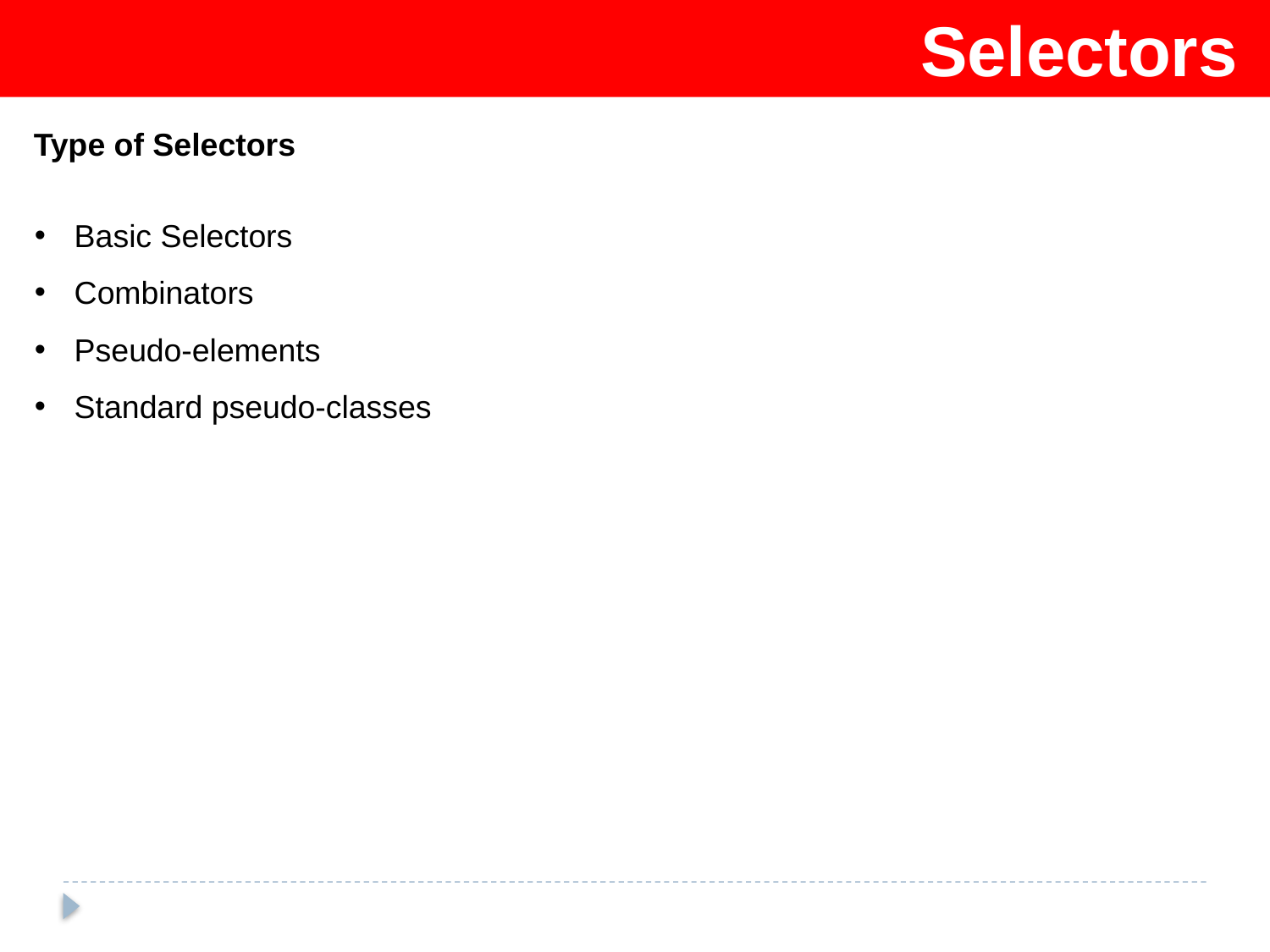

Selectors
Type of Selectors
Basic Selectors
Combinators
Pseudo-elements
Standard pseudo-classes